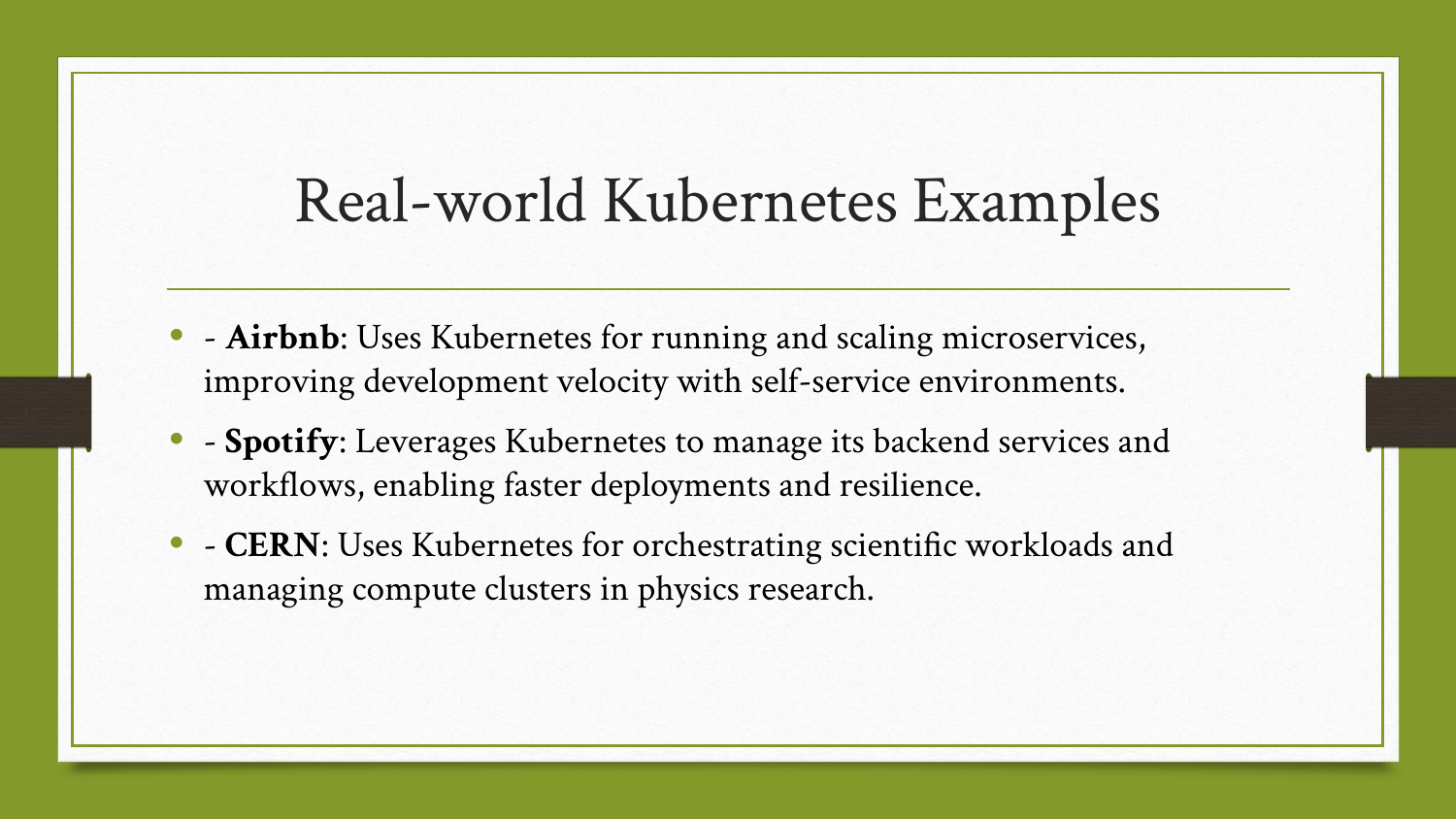

# Real-world Kubernetes Examples
- Airbnb: Uses Kubernetes for running and scaling microservices, improving development velocity with self-service environments.
- Spotify: Leverages Kubernetes to manage its backend services and workflows, enabling faster deployments and resilience.
- CERN: Uses Kubernetes for orchestrating scientific workloads and managing compute clusters in physics research.